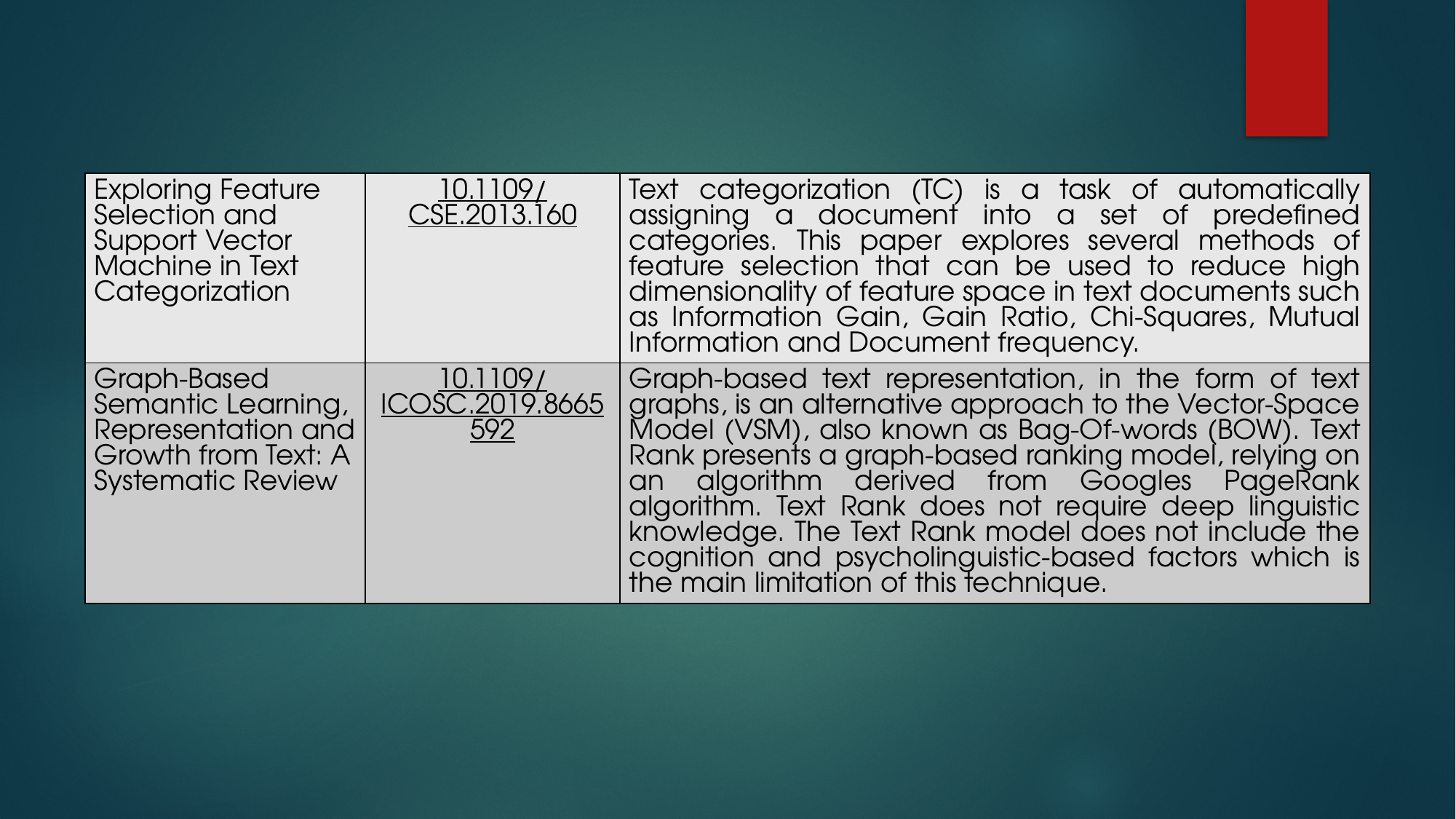

| Exploring Feature Selection and Support Vector Machine in Text Categorization | 10.1109/CSE.2013.160 | Text categorization (TC) is a task of automatically assigning a document into a set of predefined categories. This paper explores several methods of feature selection that can be used to reduce high dimensionality of feature space in text documents such as Information Gain, Gain Ratio, Chi-Squares, Mutual Information and Document frequency. |
| --- | --- | --- |
| Graph-Based Semantic Learning, Representation and Growth from Text: A Systematic Review | 10.1109/ICOSC.2019.8665592 | Graph-based text representation, in the form of text graphs, is an alternative approach to the Vector-Space Model (VSM), also known as Bag-Of-words (BOW). Text Rank presents a graph-based ranking model, relying on an algorithm derived from Googles PageRank algorithm. Text Rank does not require deep linguistic knowledge. The Text Rank model does not include the cognition and psycholinguistic-based factors which is the main limitation of this technique. |